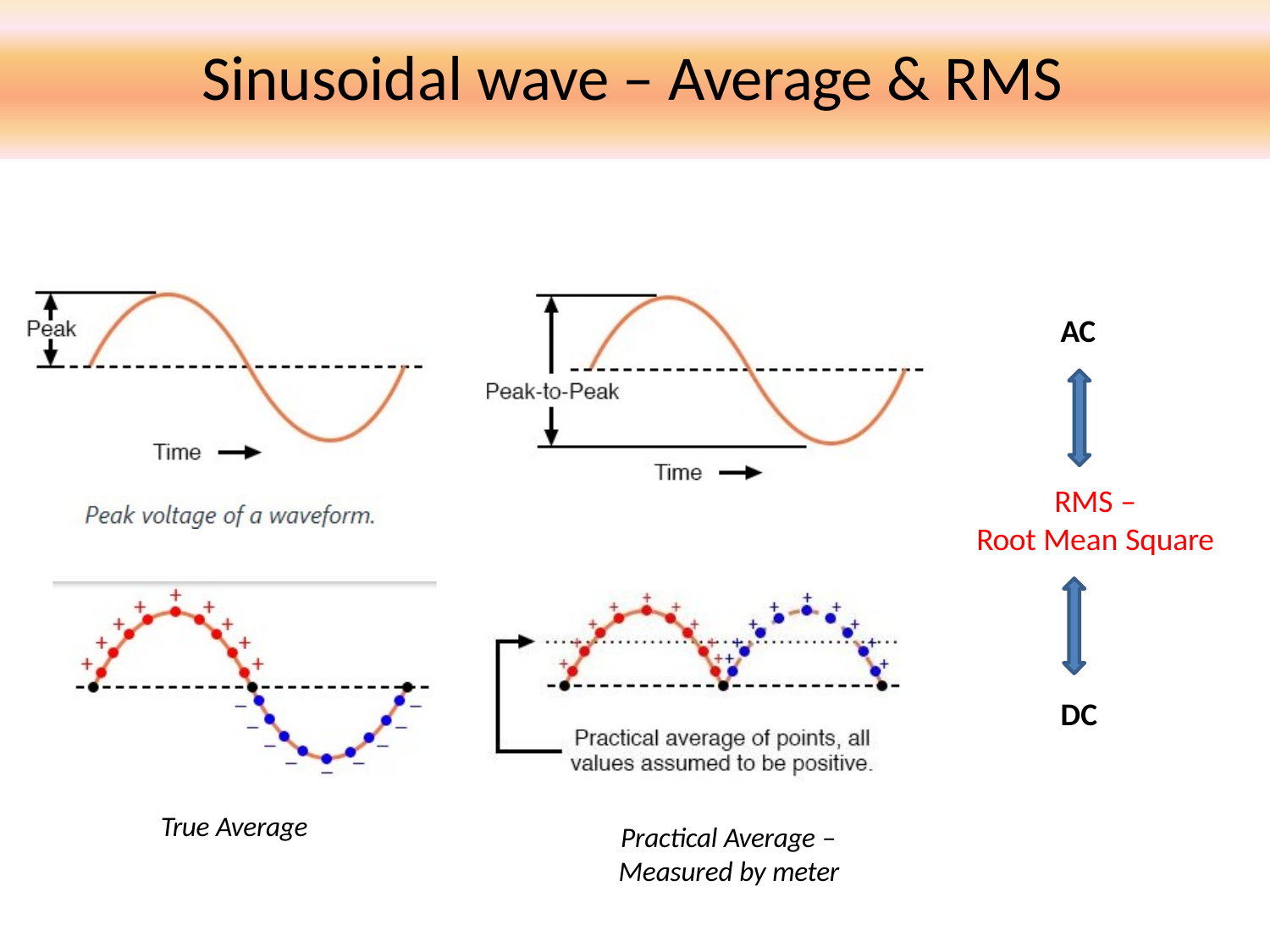

# Sinusoidal wave – Average & RMS

AC

RMS –
Root Mean Square

DC
True Average
Practical Average –  Measured by meter